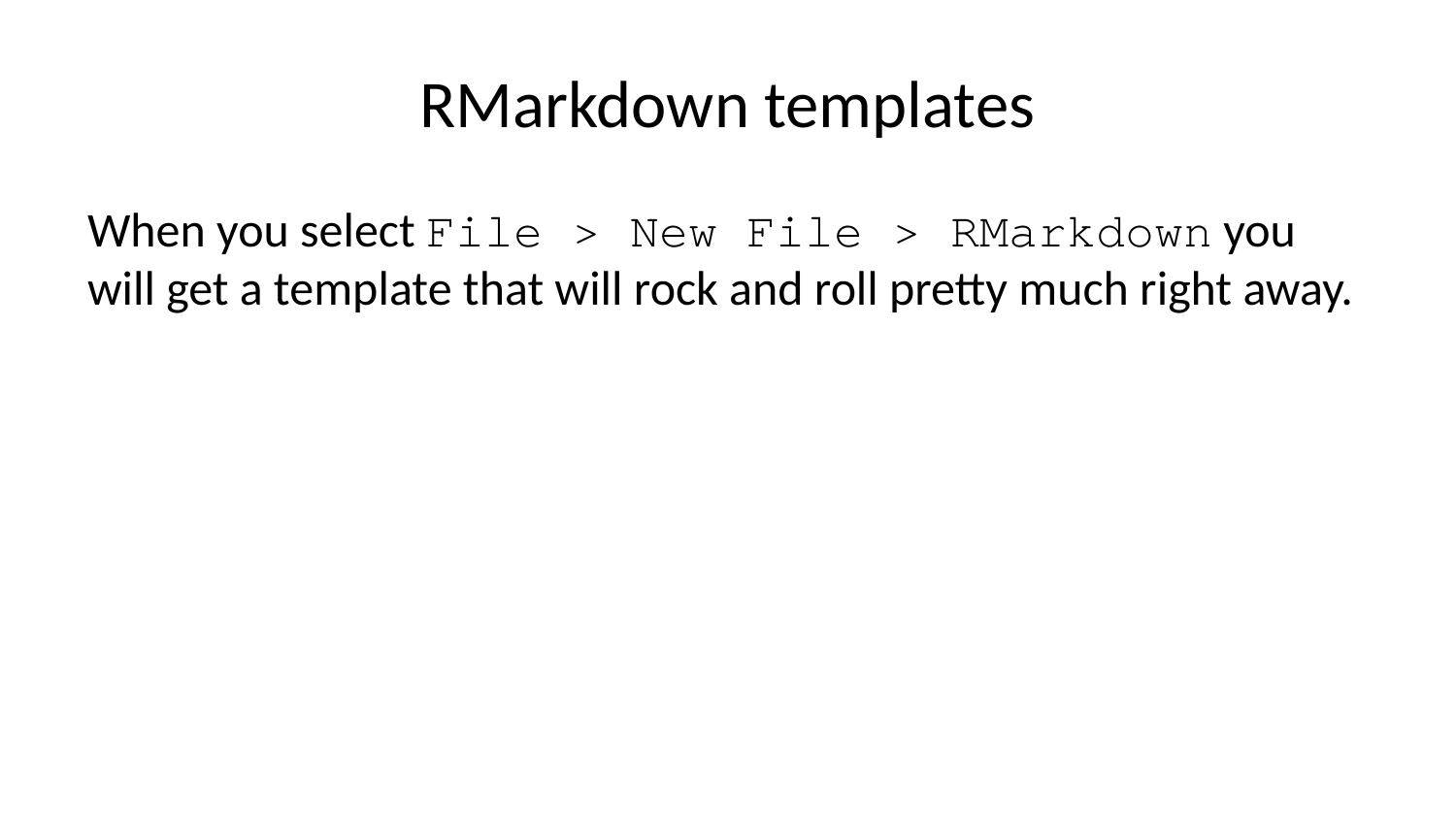

# RMarkdown templates
When you select File > New File > RMarkdown you will get a template that will rock and roll pretty much right away.